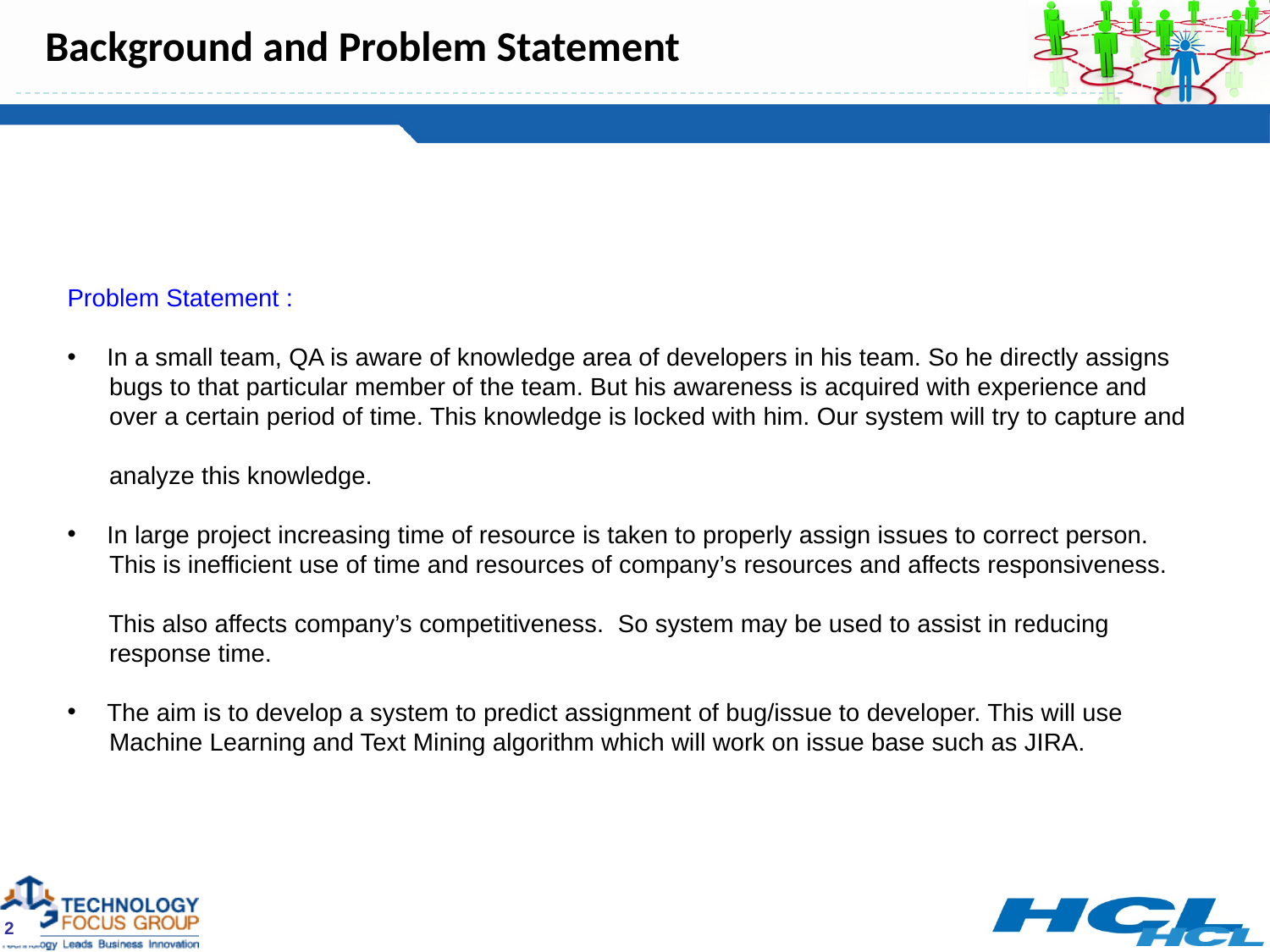

# Background and Problem Statement
Problem Statement :

In a small team, QA is aware of knowledge area of developers in his team. So he directly assigns
      bugs to that particular member of the team. But his awareness is acquired with experience and
      over a certain period of time. This knowledge is locked with him. Our system will try to capture and
      analyze this knowledge.

In large project increasing time of resource is taken to properly assign issues to correct person.
      This is inefficient use of time and resources of company’s resources and affects responsiveness.
      This also affects company’s competitiveness.  So system may be used to assist in reducing
      response time.

The aim is to develop a system to predict assignment of bug/issue to developer. This will use
      Machine Learning and Text Mining algorithm which will work on issue base such as JIRA.